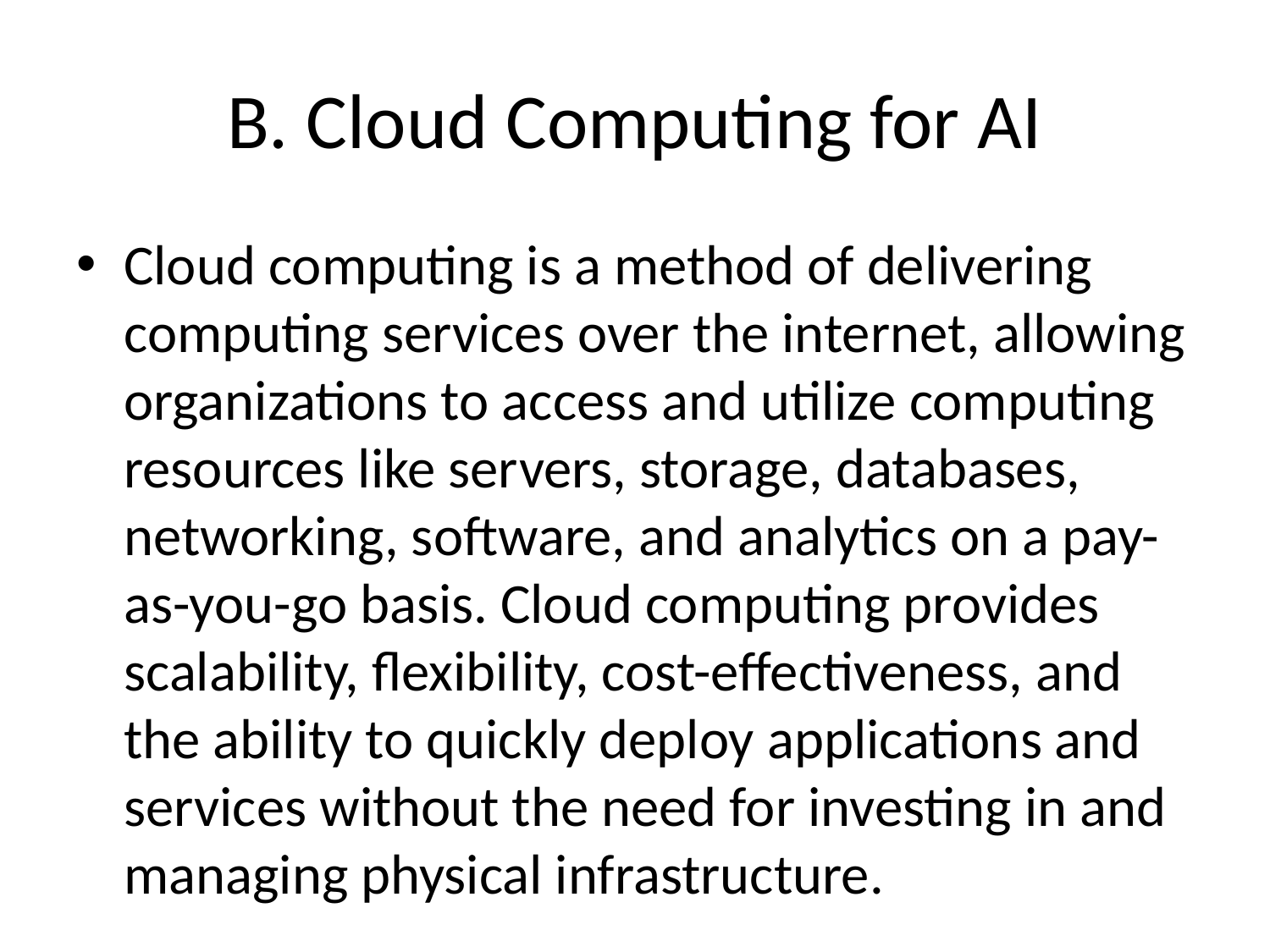

# B. Cloud Computing for AI
Cloud computing is a method of delivering computing services over the internet, allowing organizations to access and utilize computing resources like servers, storage, databases, networking, software, and analytics on a pay-as-you-go basis. Cloud computing provides scalability, flexibility, cost-effectiveness, and the ability to quickly deploy applications and services without the need for investing in and managing physical infrastructure.

When it comes to AI (Artificial Intelligence), cloud computing plays a crucial role in facilitating the development, deployment, and scaling of AI-based applications and services. Here are some key aspects of how cloud computing supports AI:

1. **Computational Power**: AI algorithms often require significant computational power to process large datasets and perform complex calculations, which can be expensive to set up and maintain on-premises. Cloud computing providers offer high-performance computing resources like GPUs (Graphics Processing Units) and TPUs (Tensor Processing Units) that are well-suited for AI workloads.

2. **Storage**: AI models often require vast amounts of data for training and inference. Cloud providers offer scalable storage solutions that can handle large datasets efficiently. Additionally, cloud storage allows for the easy sharing and accessibility of data across different AI applications and teams.

3. **Scalability**: AI workloads can vary in terms of resource requirements based on factors like the size of the dataset, complexity of the models, and demand fluctuations. Cloud computing enables organizations to scale their AI infrastructure up or down based on their needs, ensuring optimal performance and cost-efficiency.

4. **AI Services**: Cloud providers offer a range of AI services that enable developers to incorporate advanced capabilities like natural language processing, image recognition, speech recognition, and recommendation systems into their applications without needing to build these functionalities from scratch. These services abstract away the complexity of AI algorithms, making it easier for developers to leverage AI in their projects.

5. **Deployment and Management**: Cloud platforms provide tools and services for deploying, monitoring, and managing AI models and applications. These services streamline the process of deploying AI solutions at scale, monitoring performance metrics, handling updates, and ensuring reliability and availability.

Overall, cloud computing forms a fundamental part of the AI ecosystem, empowering organizations to harness the potential of artificial intelligence by providing the necessary infrastructure, tools, and services to build, deploy, and manage intelligent applications effectively.